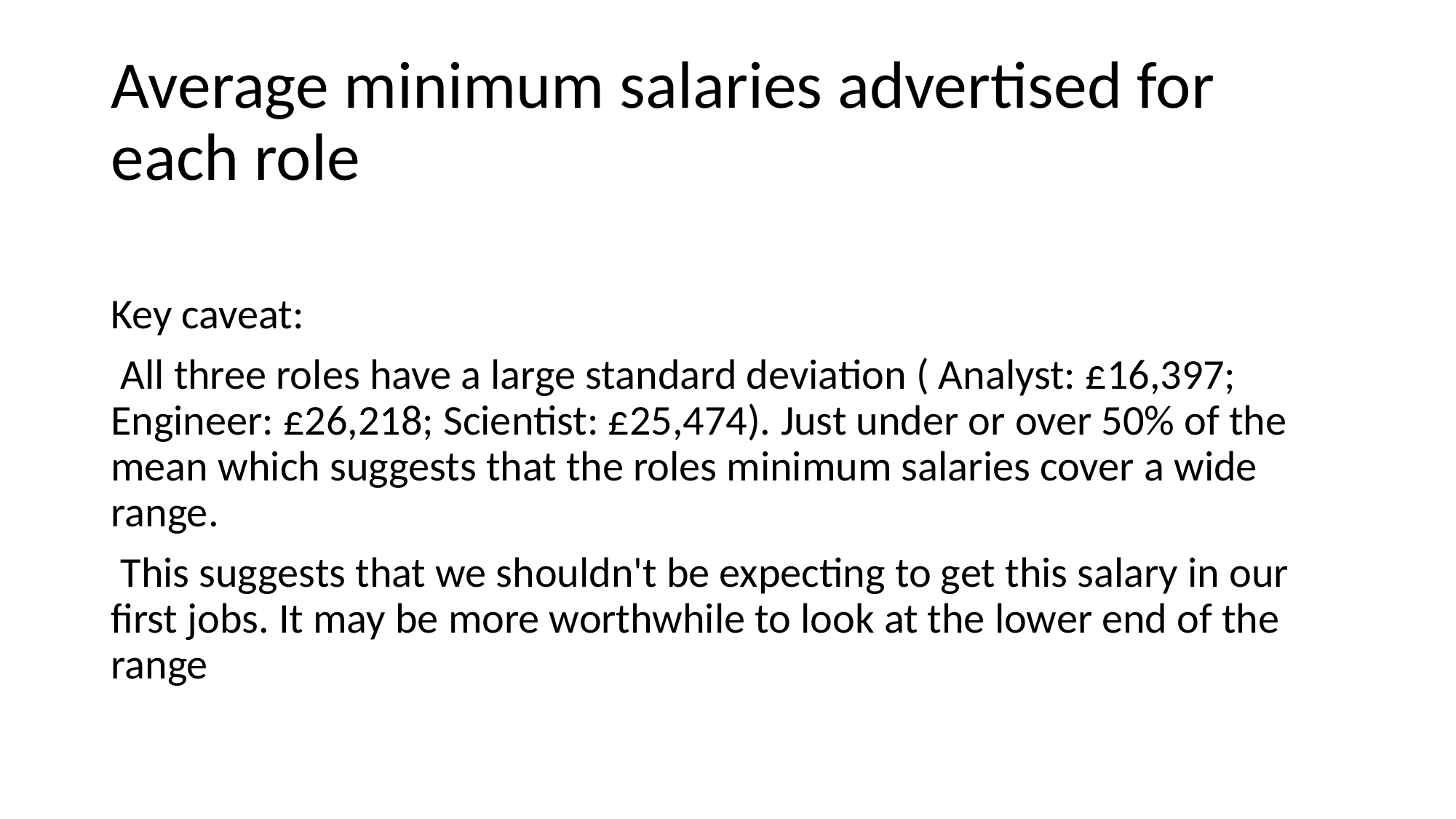

# Average minimum salaries advertised for each role
Key caveat:
 All three roles have a large standard deviation ( Analyst: £16,397; Engineer: £26,218; Scientist: £25,474). Just under or over 50% of the mean which suggests that the roles minimum salaries cover a wide range.
 This suggests that we shouldn't be expecting to get this salary in our first jobs. It may be more worthwhile to look at the lower end of the range